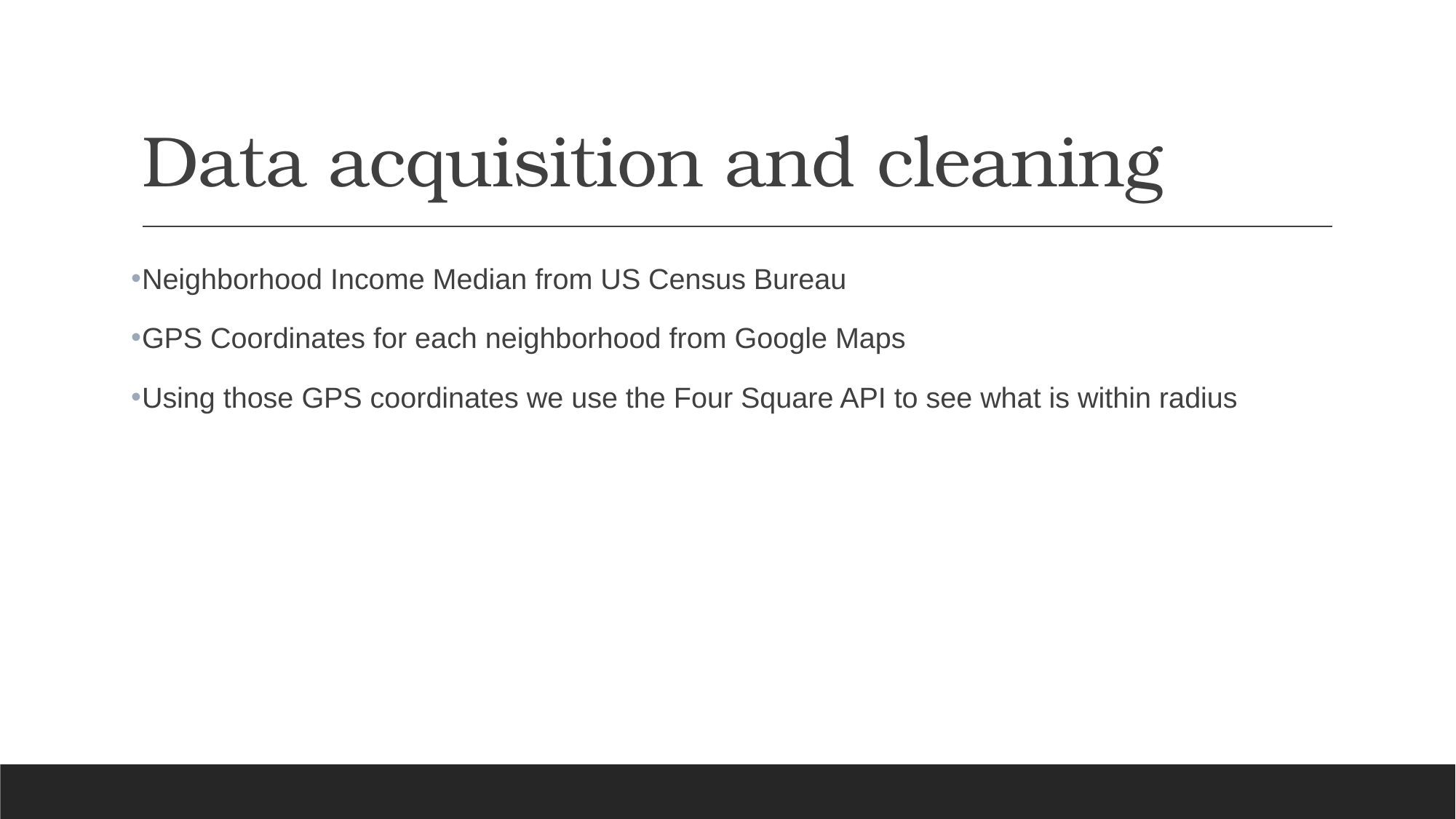

# Data acquisition and cleaning
Neighborhood Income Median from US Census Bureau
GPS Coordinates for each neighborhood from Google Maps
Using those GPS coordinates we use the Four Square API to see what is within radius